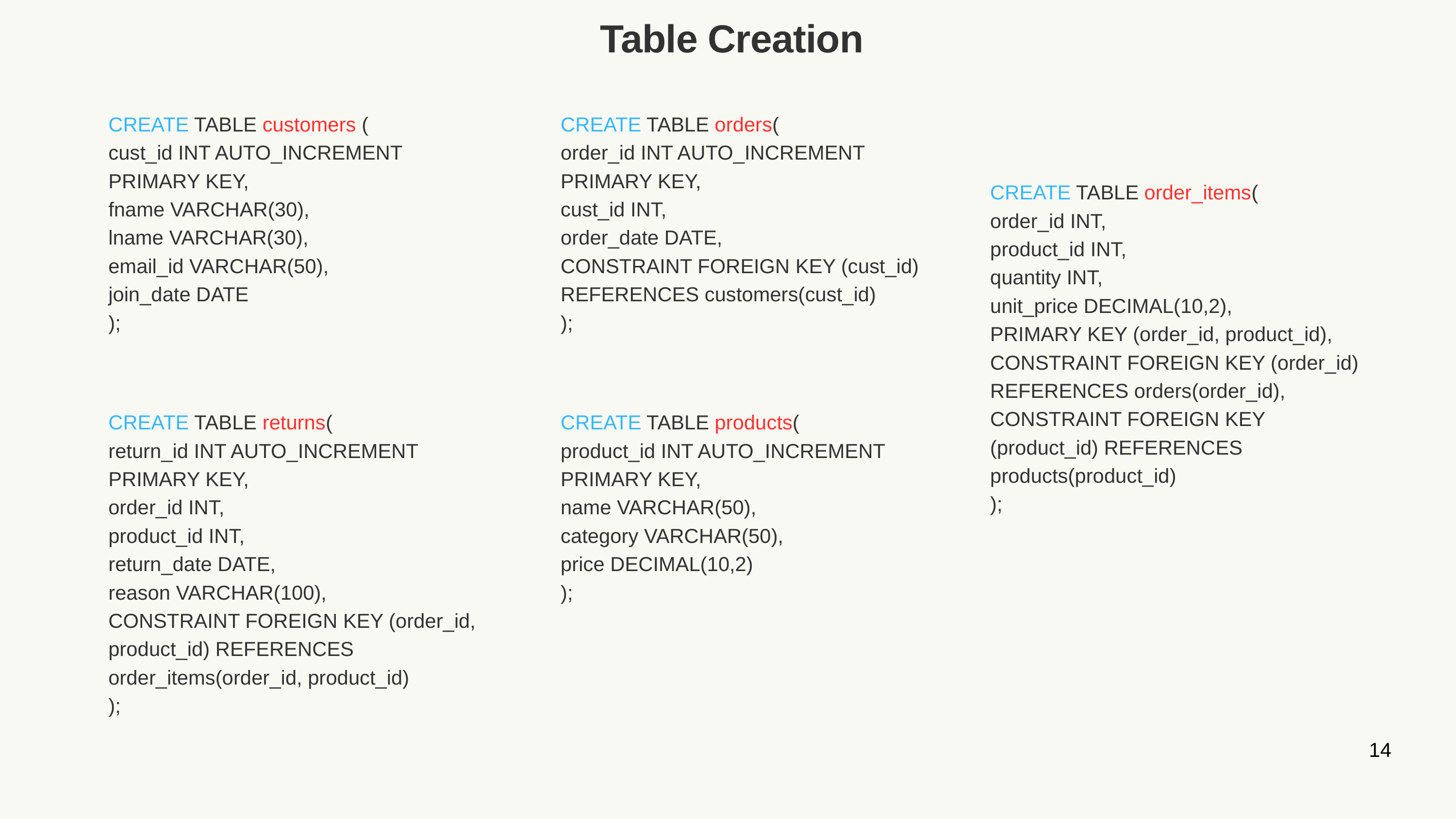

Table Creation
CREATE TABLE customers (
cust_id INT AUTO_INCREMENT PRIMARY KEY,
fname VARCHAR(30),
lname VARCHAR(30),
email_id VARCHAR(50),
join_date DATE
);

CREATE TABLE orders(
order_id INT AUTO_INCREMENT PRIMARY KEY,
cust_id INT,
order_date DATE,
CONSTRAINT FOREIGN KEY (cust_id) REFERENCES customers(cust_id)
);

CREATE TABLE order_items(
order_id INT,
product_id INT,
quantity INT,
unit_price DECIMAL(10,2),
PRIMARY KEY (order_id, product_id),
CONSTRAINT FOREIGN KEY (order_id) REFERENCES orders(order_id),
CONSTRAINT FOREIGN KEY (product_id) REFERENCES products(product_id)
);

CREATE TABLE returns(
return_id INT AUTO_INCREMENT PRIMARY KEY,
order_id INT,
product_id INT,
return_date DATE,
reason VARCHAR(100),
CONSTRAINT FOREIGN KEY (order_id, product_id) REFERENCES order_items(order_id, product_id)
);

CREATE TABLE products(
product_id INT AUTO_INCREMENT PRIMARY KEY,
name VARCHAR(50),
category VARCHAR(50),
price DECIMAL(10,2)
);

14